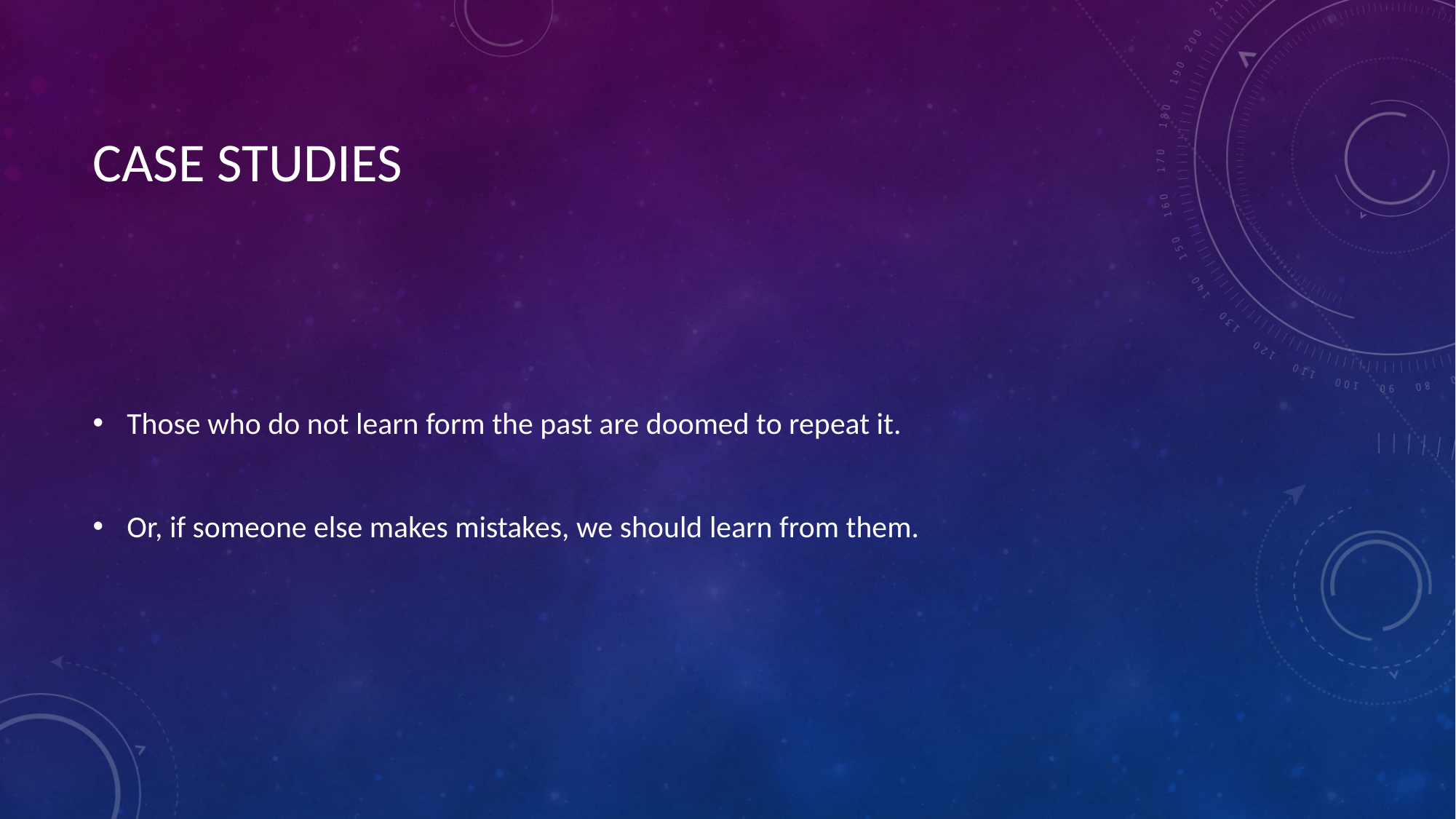

# Case Studies
Those who do not learn form the past are doomed to repeat it.

Or, if someone else makes mistakes, we should learn from them.